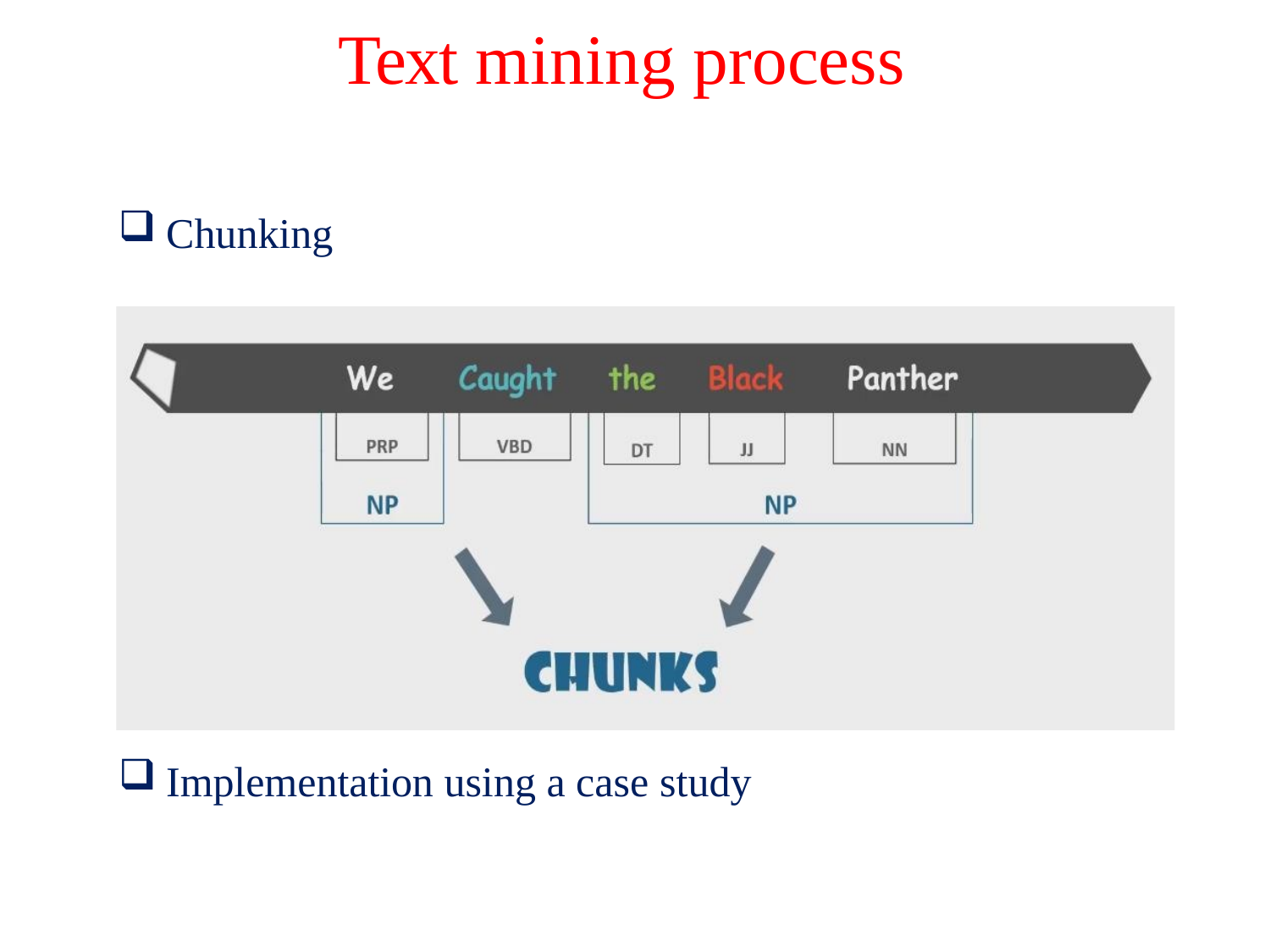

# Text mining process
Chunking

Implementation using a case study